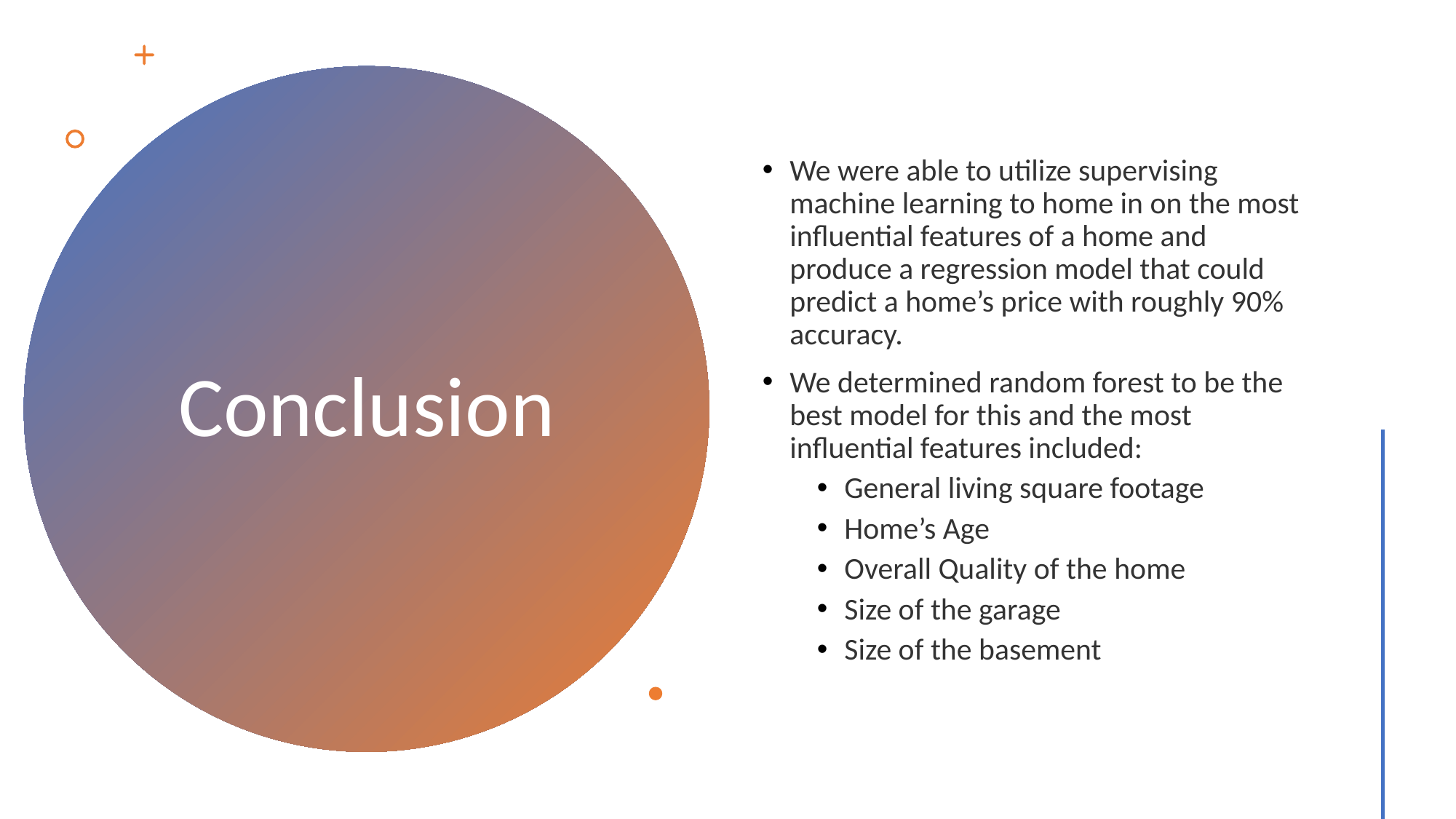

We were able to utilize supervising machine learning to home in on the most influential features of a home and produce a regression model that could predict a home’s price with roughly 90% accuracy.
We determined random forest to be the best model for this and the most influential features included:
General living square footage
Home’s Age
Overall Quality of the home
Size of the garage
Size of the basement

# Conclusion